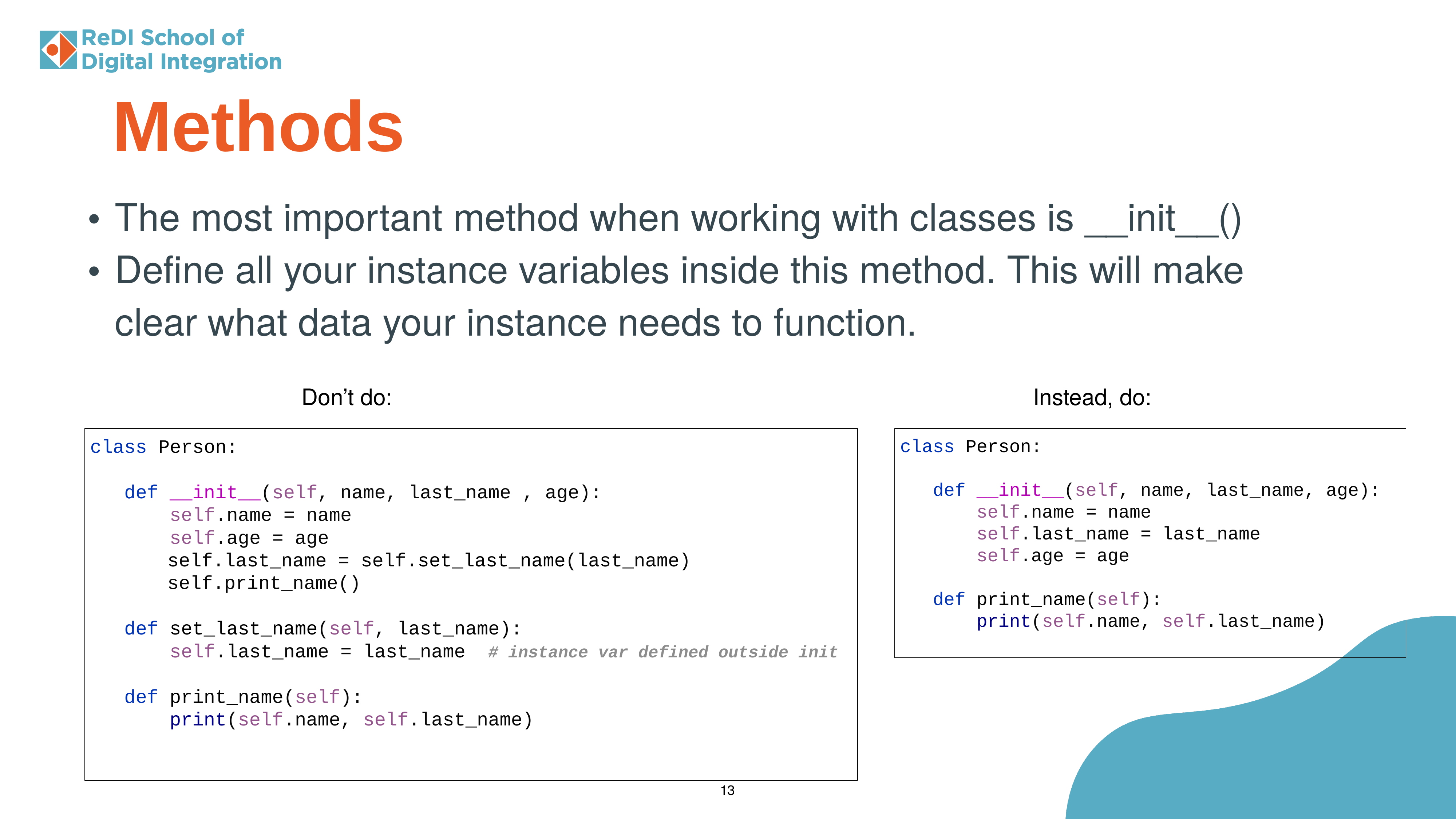

Methods
The most important method when working with classes is __init__()
Define all your instance variables inside this method. This will make clear what data your instance needs to function.
Instead, do:
Don’t do:
class Person:

   def __init__(self, name, last_name , age):
       self.name = name
       self.age = age
	  self.last_name = self.set_last_name(last_name)
	  self.print_name()

   def set_last_name(self, last_name):
       self.last_name = last_name  # instance var defined outside init

   def print_name(self):
       print(self.name, self.last_name)

class Person:

   def __init__(self, name, last_name, age):
       self.name = name
       self.last_name = last_name
       self.age = age

   def print_name(self):
       print(self.name, self.last_name)

13